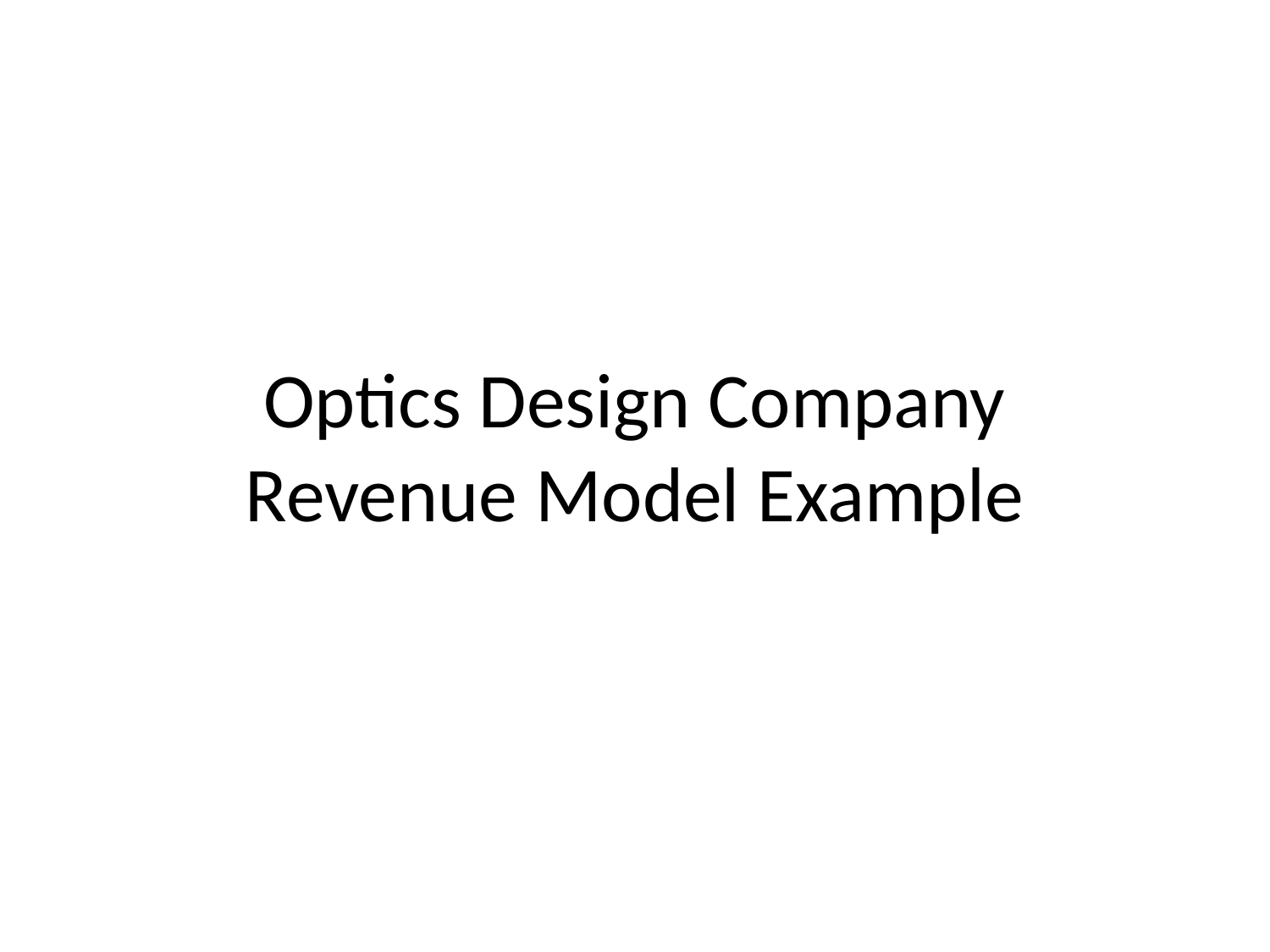

# Optics Design Company Revenue Model Example